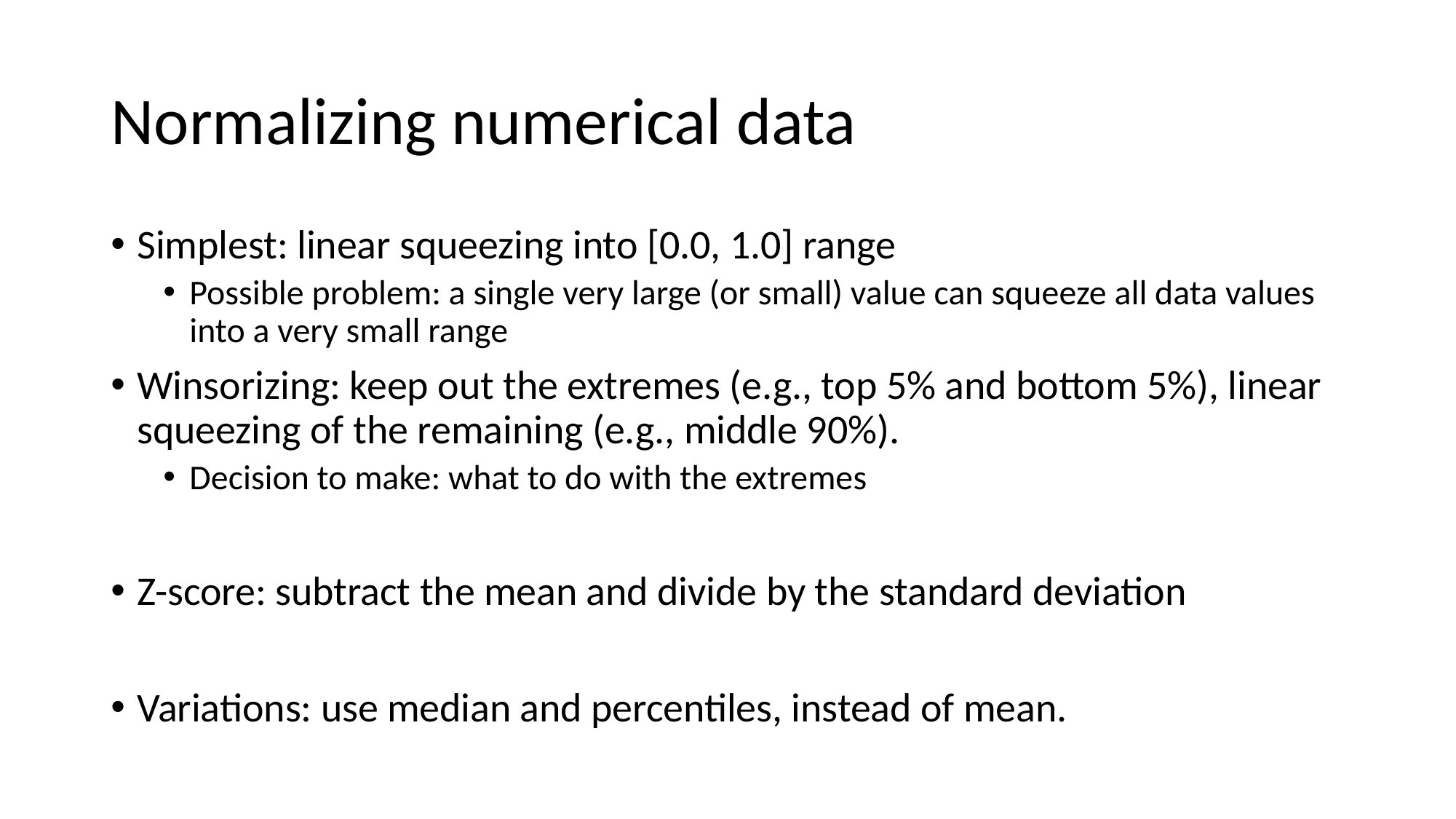

# Normalizing numerical data
Simplest: linear squeezing into [0.0, 1.0] range
Possible problem: a single very large (or small) value can squeeze all data values into a very small range
Winsorizing: keep out the extremes (e.g., top 5% and bottom 5%), linear squeezing of the remaining (e.g., middle 90%).
Decision to make: what to do with the extremes

Z-score: subtract the mean and divide by the standard deviation

Variations: use median and percentiles, instead of mean.